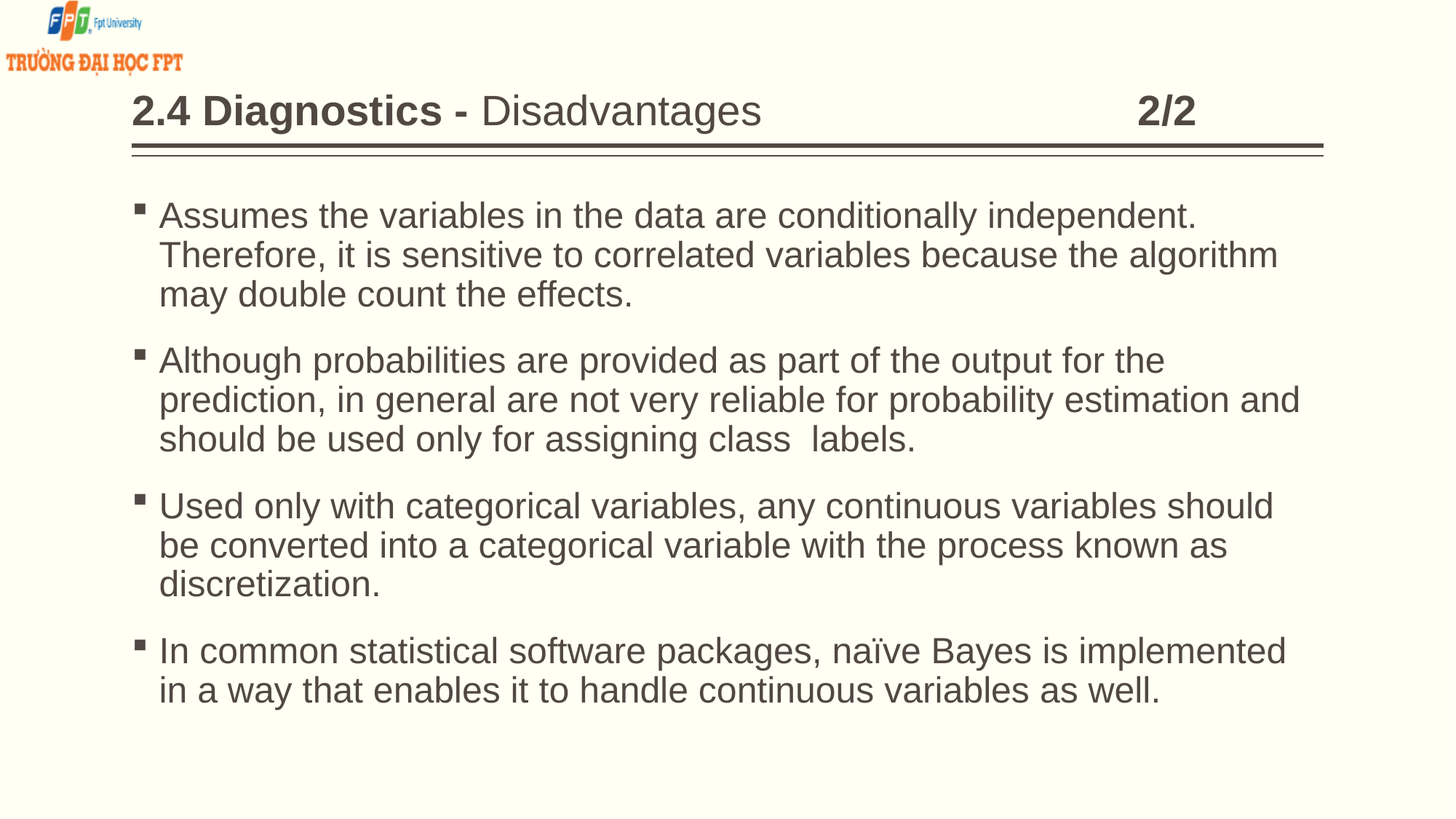

# 2.4 Diagnostics - Disadvantages      			  2/2
Assumes the variables in the data are conditionally independent. Therefore, it is sensitive to correlated variables because the algorithm may double count the effects.
Although probabilities are provided as part of the output for the prediction, in general are not very reliable for probability estimation and should be used only for assigning class  labels.
Used only with categorical variables, any continuous variables should be converted into a categorical variable with the process known as discretization.
In common statistical software packages, naïve Bayes is implemented in a way that enables it to handle continuous variables as well.